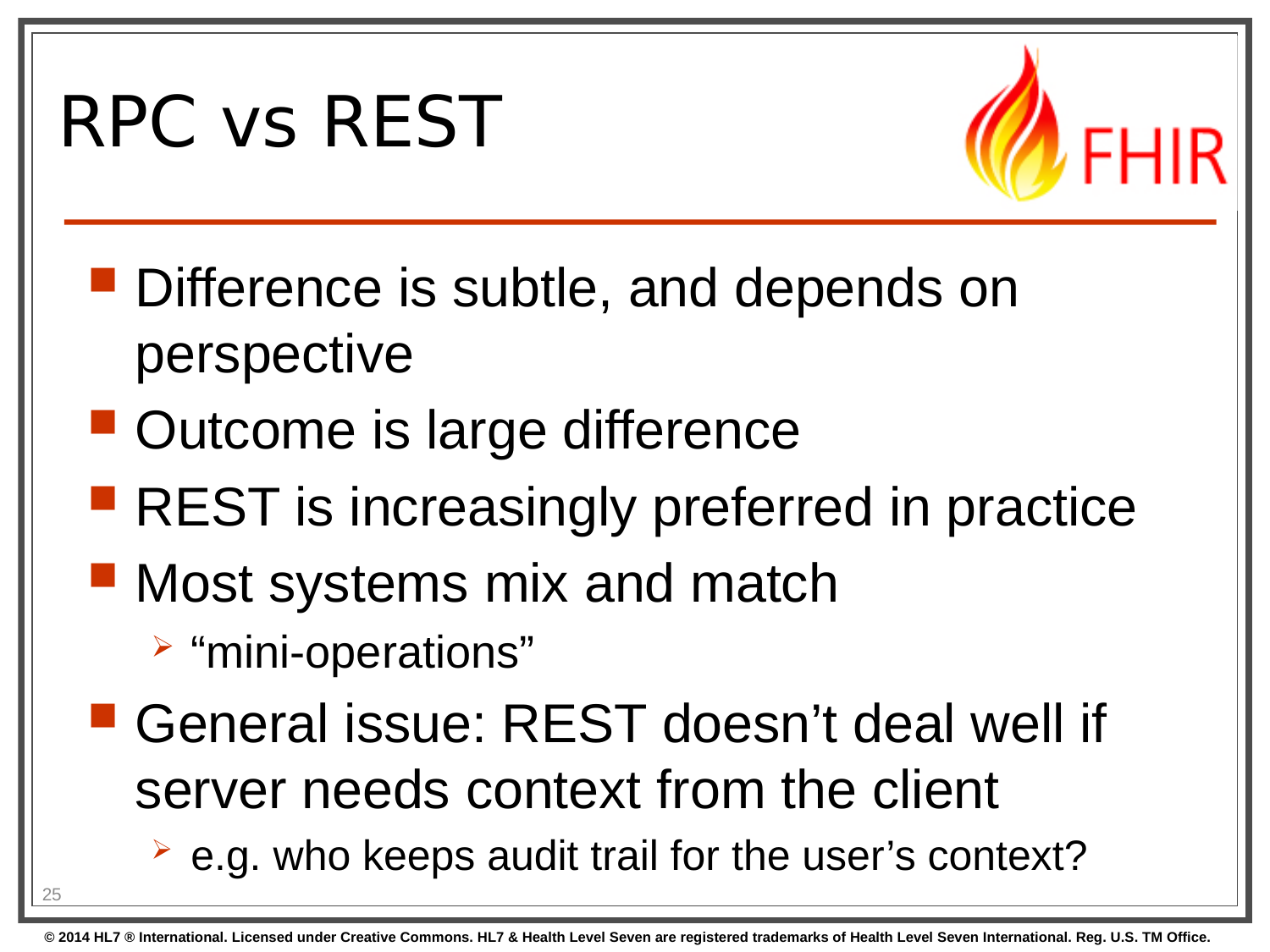

# RPC vs REST
Difference is subtle, and depends on perspective
Outcome is large difference
REST is increasingly preferred in practice
Most systems mix and match
“mini-operations”
General issue: REST doesn’t deal well if server needs context from the client
e.g. who keeps audit trail for the user’s context?
25